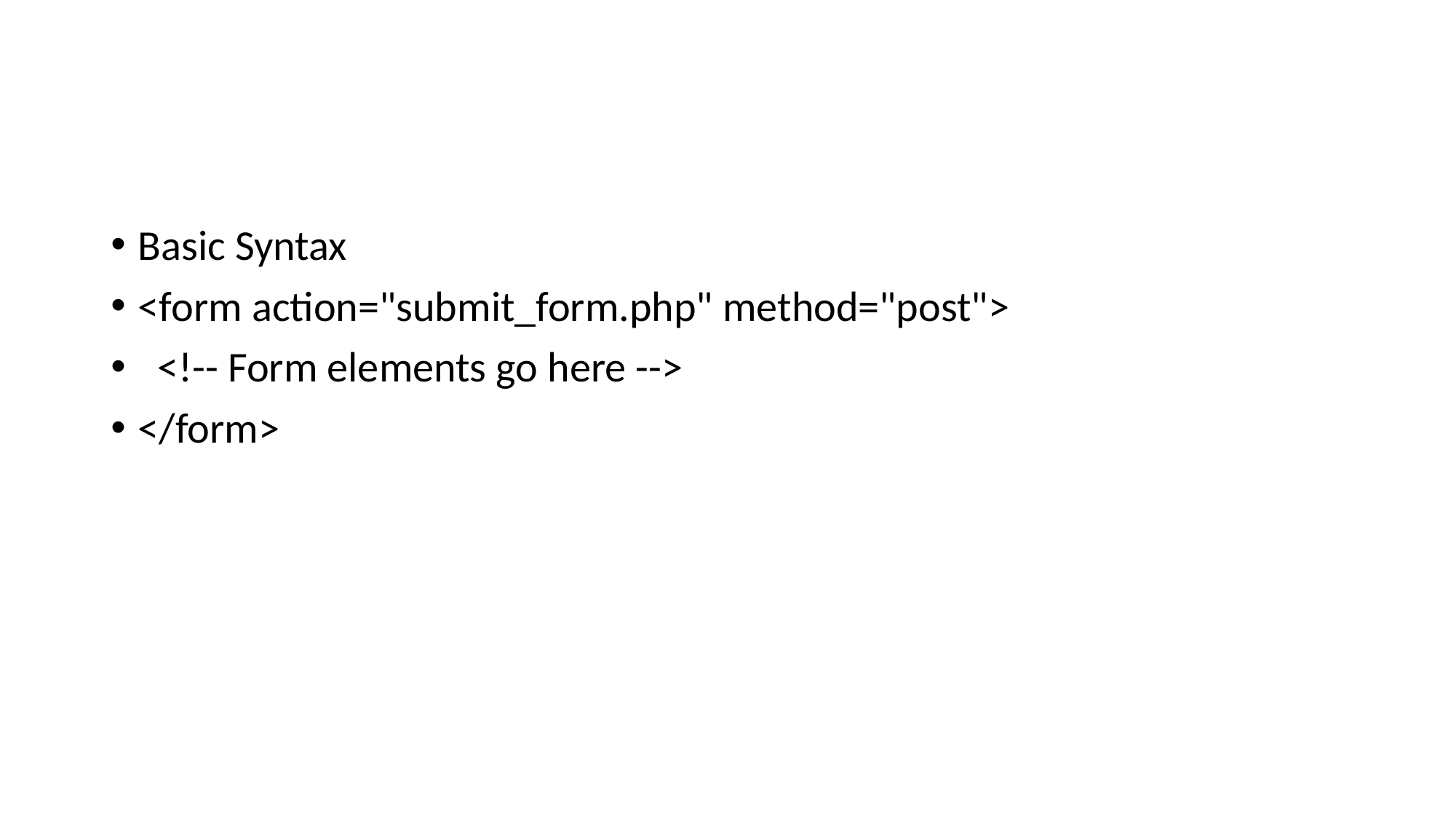

#
Basic Syntax
<form action="submit_form.php" method="post">
  <!-- Form elements go here -->
</form>